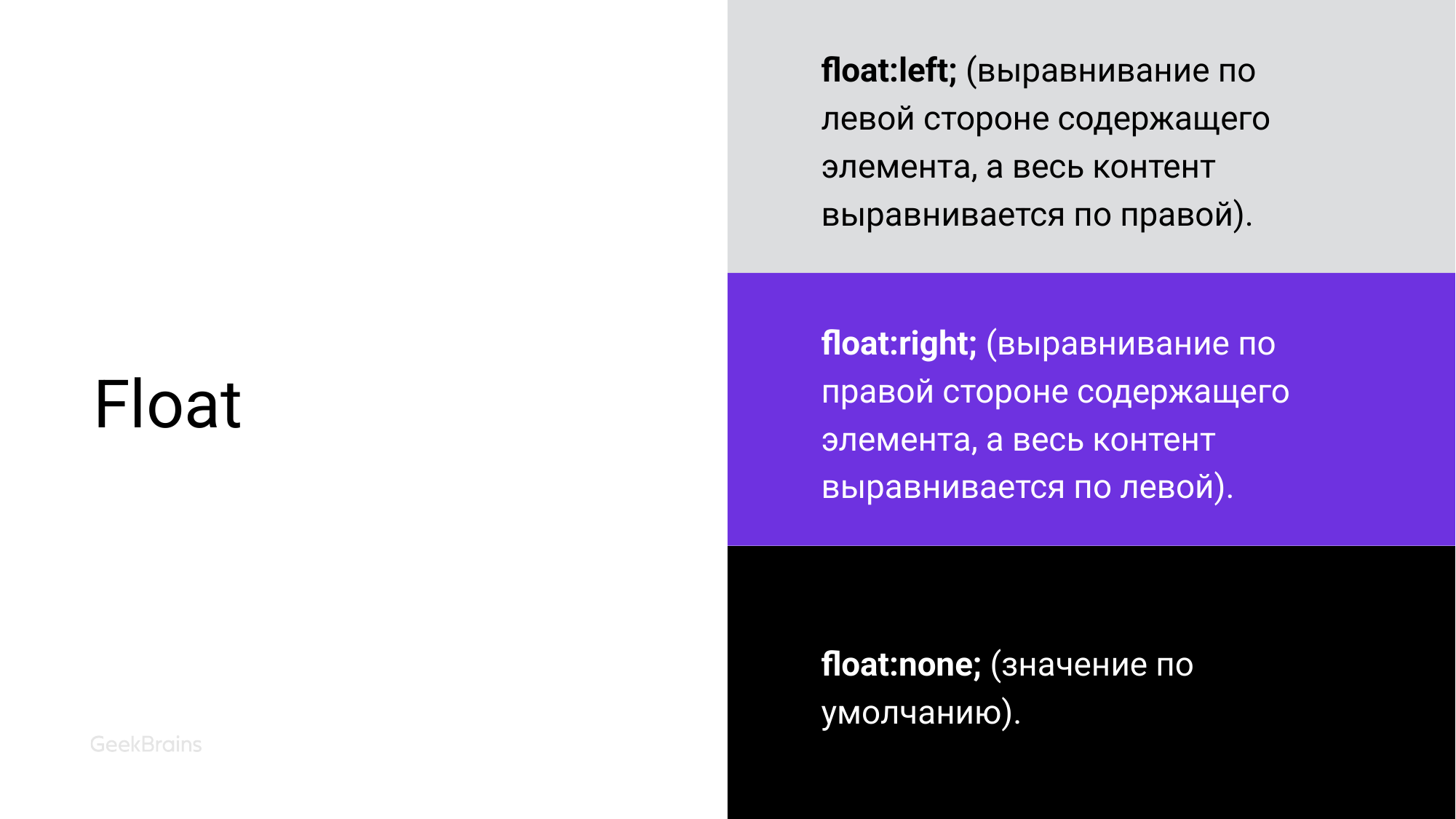

# Float
float:left; (выравнивание по левой стороне содержащего элемента, а весь контент выравнивается по правой).
float:right; (выравнивание по правой стороне содержащего элемента, а весь контент выравнивается по левой).
float:none; (значение по умолчанию).